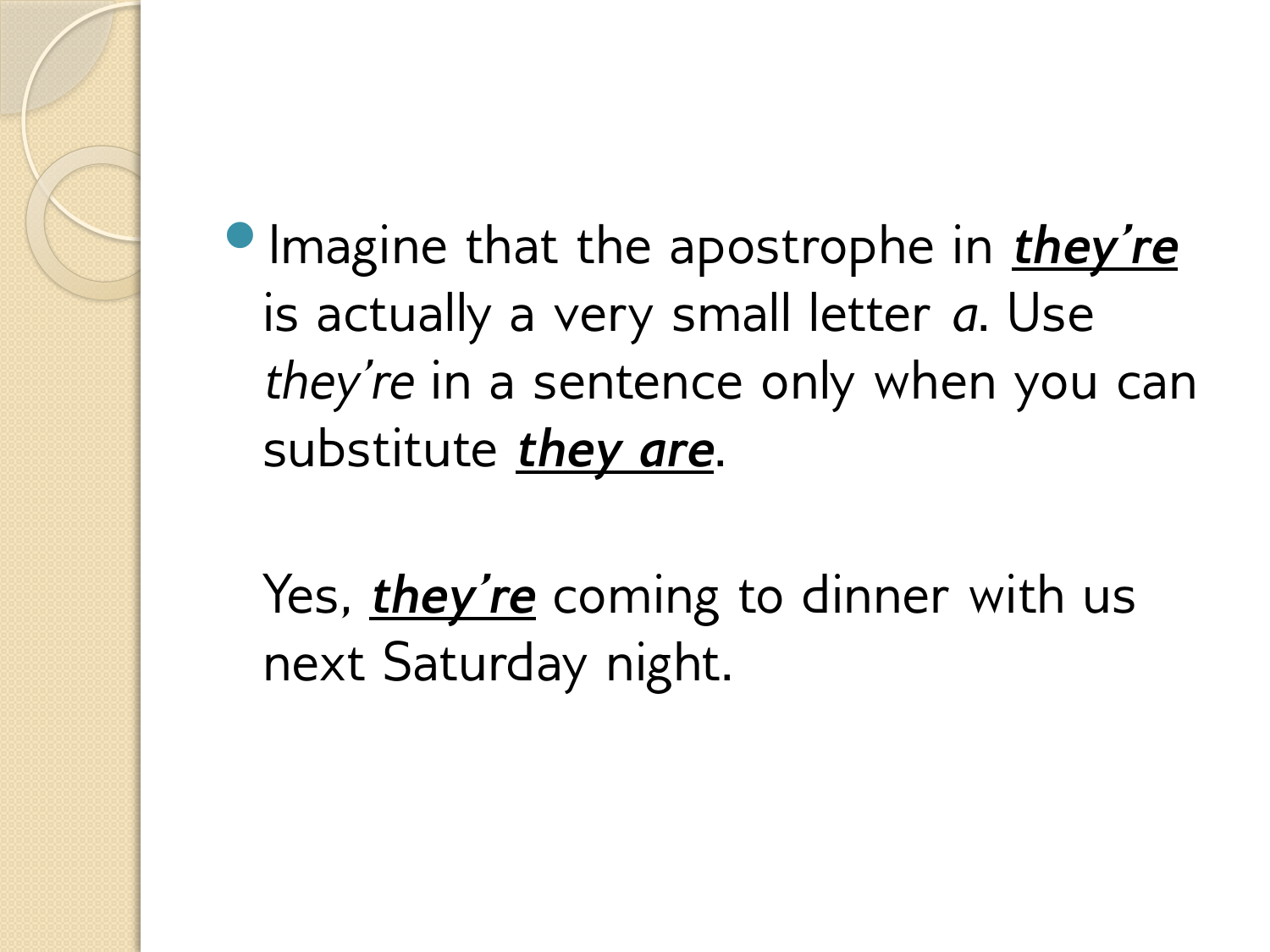

#
Imagine that the apostrophe in they’re is actually a very small letter a. Use they’re in a sentence only when you can substitute they are.
Yes, they’re coming to dinner with us next Saturday night.